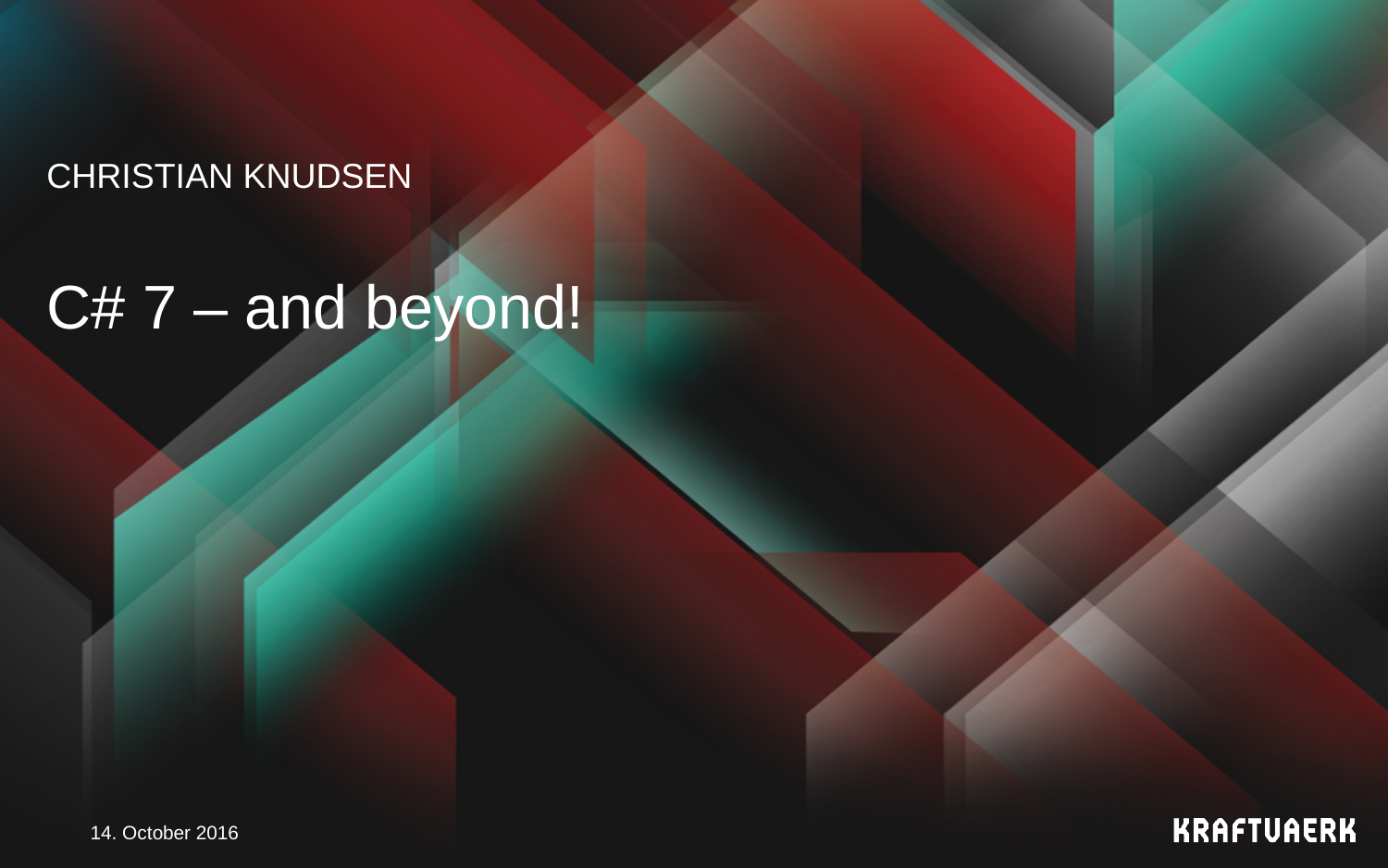

CHRISTIAN KNUDSEN
# C# 7 – and beyond!
14. October 2016